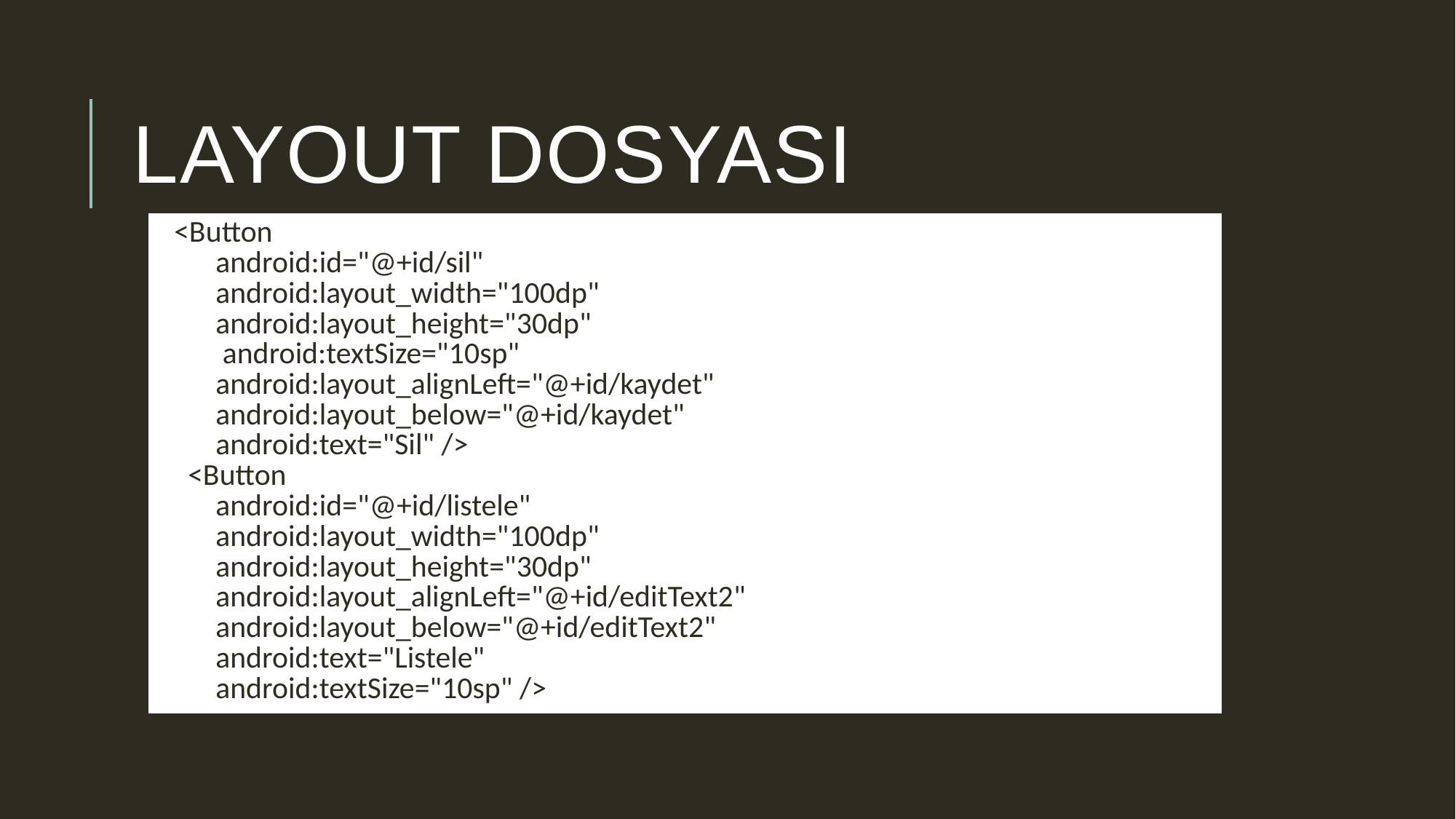

# Layout dosyası
| <Button android:id="@+id/sil" android:layout\_width="100dp" android:layout\_height="30dp" android:textSize="10sp" android:layout\_alignLeft="@+id/kaydet" android:layout\_below="@+id/kaydet" android:text="Sil" />  <Button android:id="@+id/listele" android:layout\_width="100dp" android:layout\_height="30dp" android:layout\_alignLeft="@+id/editText2" android:layout\_below="@+id/editText2" android:text="Listele" android:textSize="10sp" /> |
| --- |